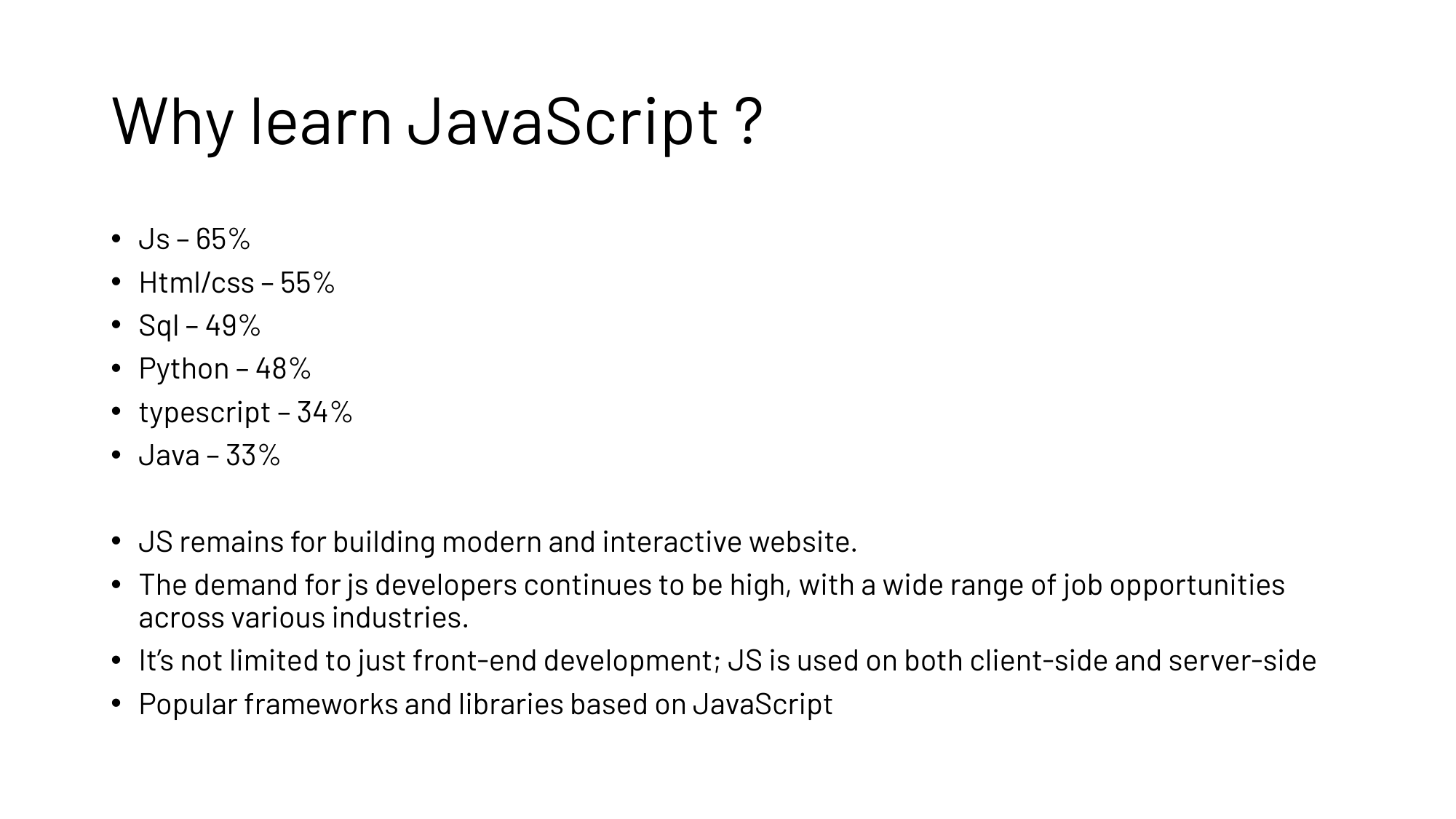

# Why learn JavaScript ?
Js – 65%
Html/css – 55%
Sql – 49%
Python – 48%
typescript – 34%
Java – 33%

JS remains for building modern and interactive website.
The demand for js developers continues to be high, with a wide range of job opportunities across various industries.
It’s not limited to just front-end development; JS is used on both client-side and server-side
Popular frameworks and libraries based on JavaScript